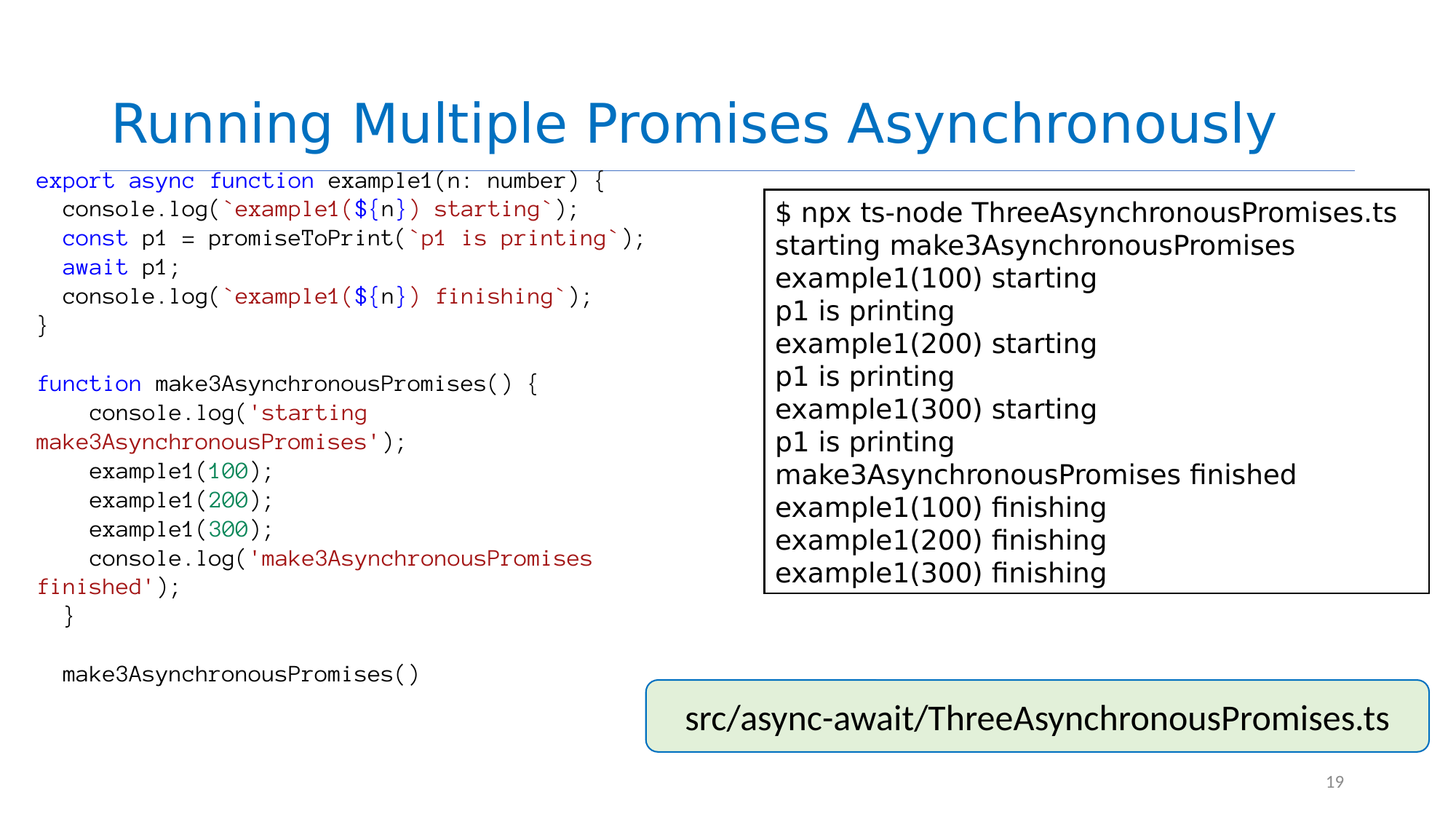

# Running Multiple Promises Asynchronously
export async function example1(n: number) {
  console.log(`example1(${n}) starting`);
  const p1 = promiseToPrint(`p1 is printing`);
  await p1;
  console.log(`example1(${n}) finishing`);
}
function make3AsynchronousPromises() {
    console.log('starting make3AsynchronousPromises');
    example1(100);
    example1(200);
    example1(300);
    console.log('make3AsynchronousPromises finished');
  }
  make3AsynchronousPromises()

$ npx ts-node ThreeAsynchronousPromises.ts
starting make3AsynchronousPromises
example1(100) starting
p1 is printing
example1(200) starting
p1 is printing
example1(300) starting
p1 is printing
make3AsynchronousPromises finished
example1(100) finishing
example1(200) finishing
example1(300) finishing
src/async-await/ThreeAsynchronousPromises.ts
19